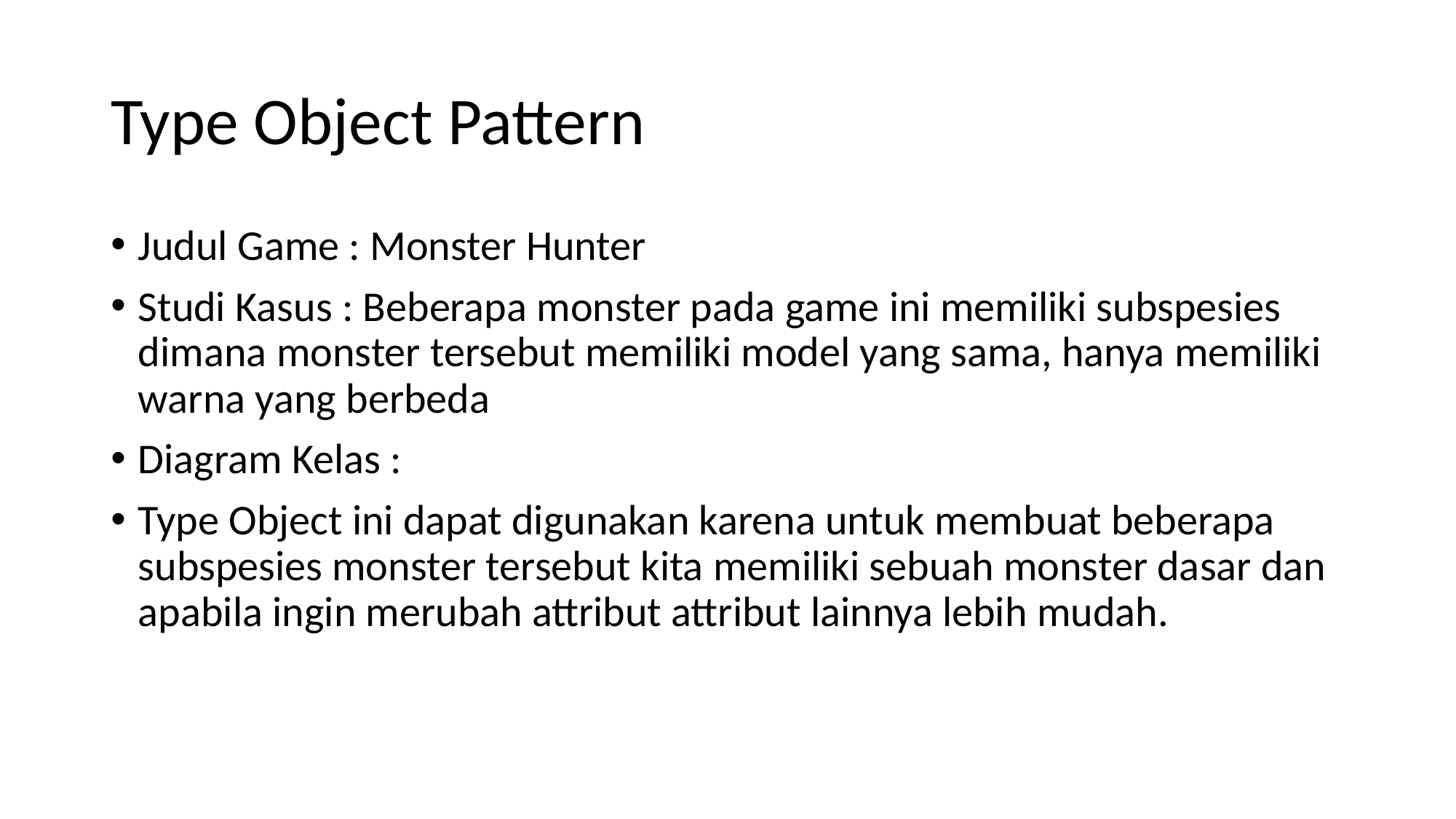

# Type Object Pattern
Judul Game : Monster Hunter
Studi Kasus : Beberapa monster pada game ini memiliki subspesies dimana monster tersebut memiliki model yang sama, hanya memiliki warna yang berbeda
Diagram Kelas :
Type Object ini dapat digunakan karena untuk membuat beberapa subspesies monster tersebut kita memiliki sebuah monster dasar dan apabila ingin merubah attribut attribut lainnya lebih mudah.